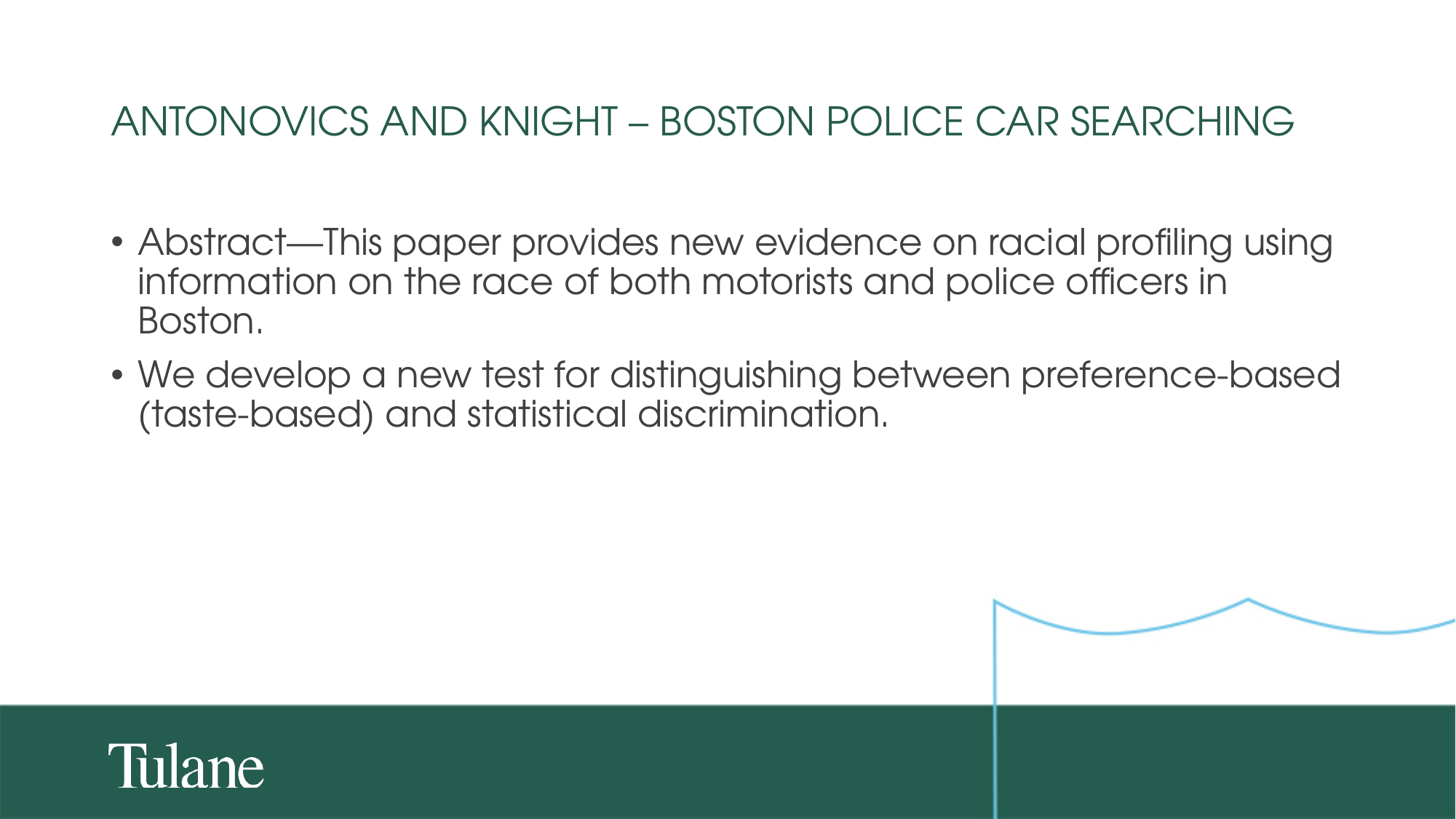

# Antonovics and knight – boston police car searching
Abstract—This paper provides new evidence on racial profiling using information on the race of both motorists and police officers in Boston.
We develop a new test for distinguishing between preference-based (taste-based) and statistical discrimination.